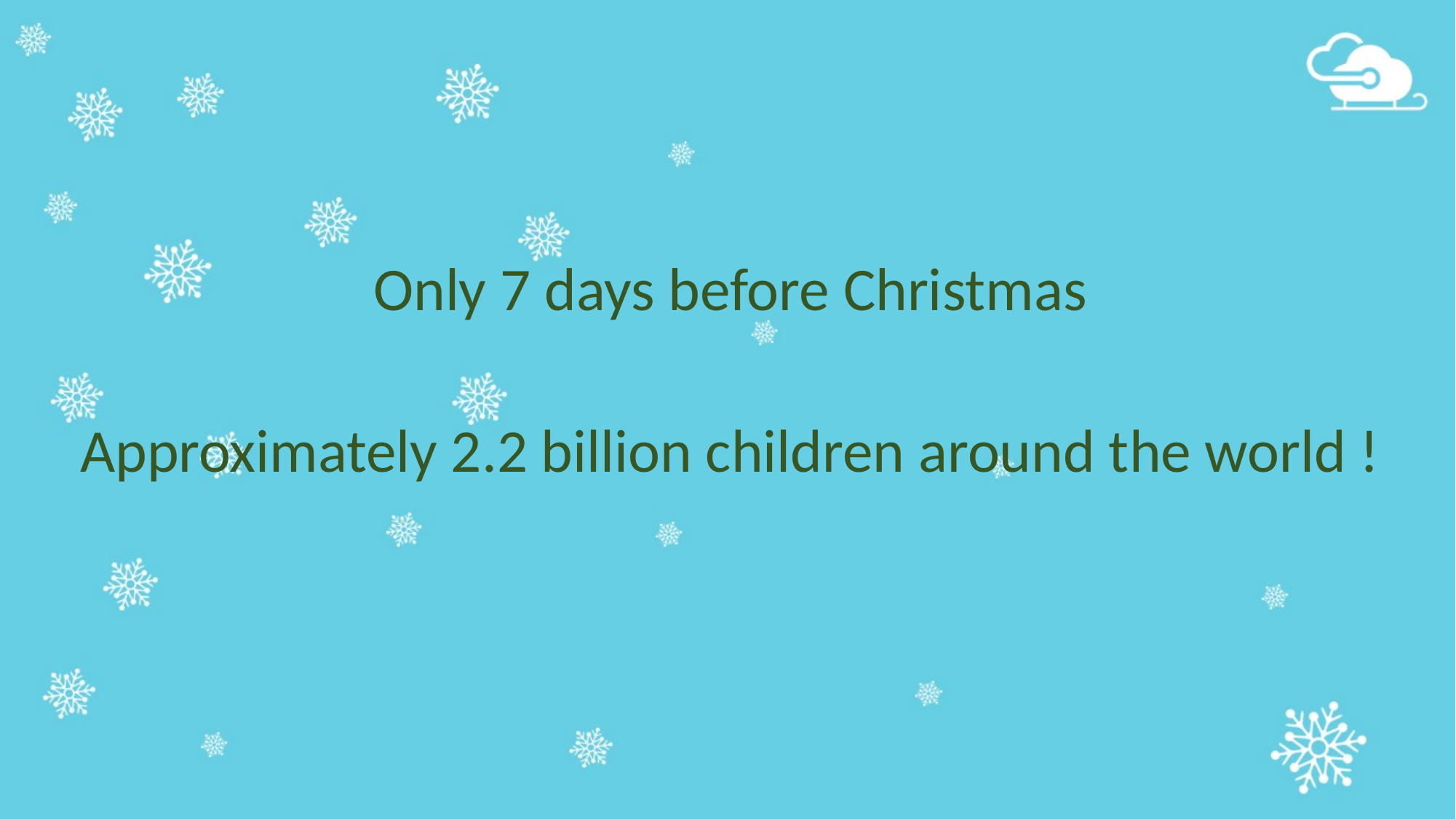

Only 7 days before Christmas

Approximately 2.2 billion children around the world !